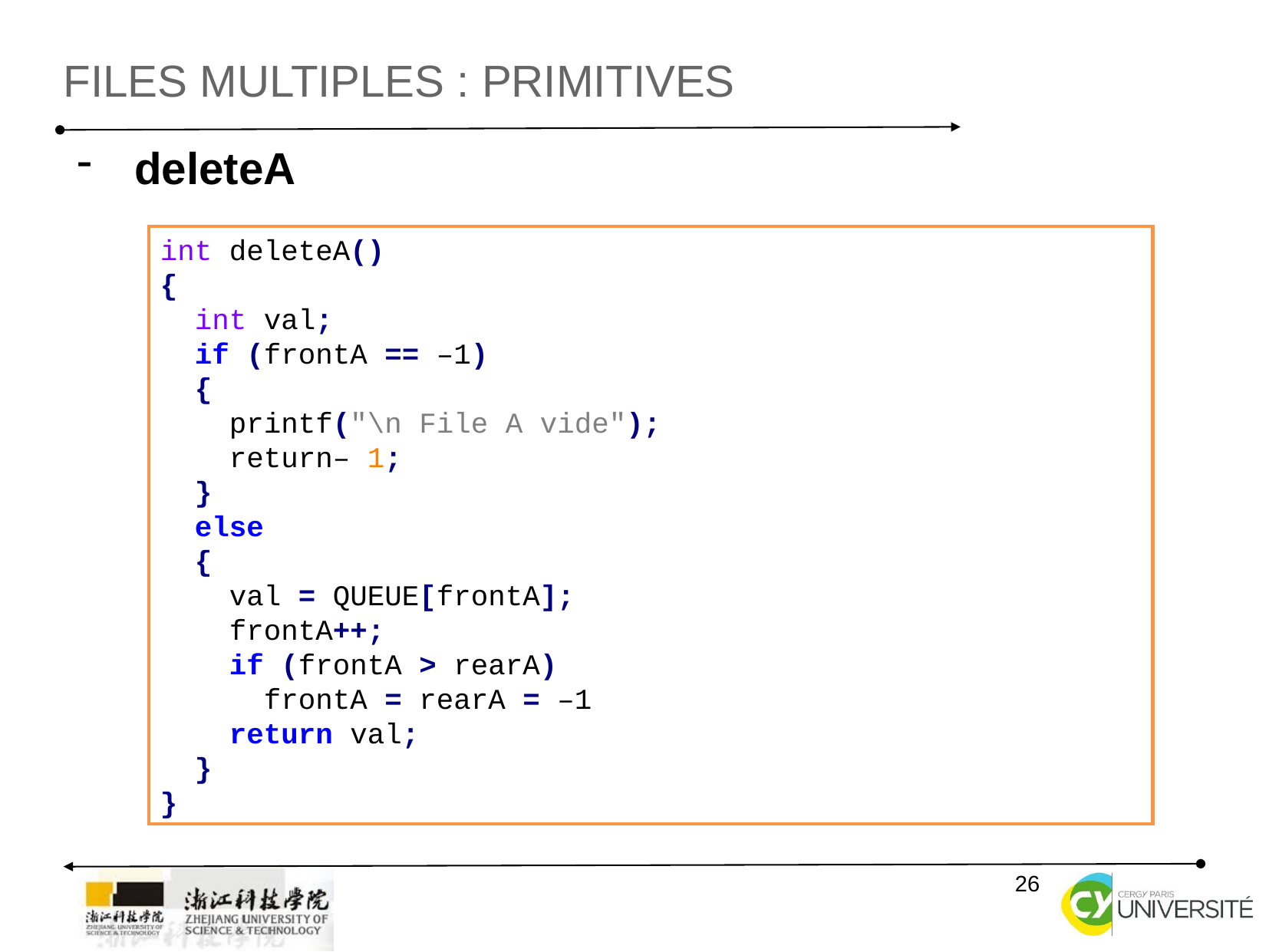

Files multiples : primitives
deleteA

int deleteA()
{
  int val;
  if (frontA == –1)
  {
    printf("\n File A vide");
    return– 1;
  }
  else
  {
    val = QUEUE[frontA];
    frontA++;
    if (frontA > rearA)
      frontA = rearA = –1
    return val;
  }
}